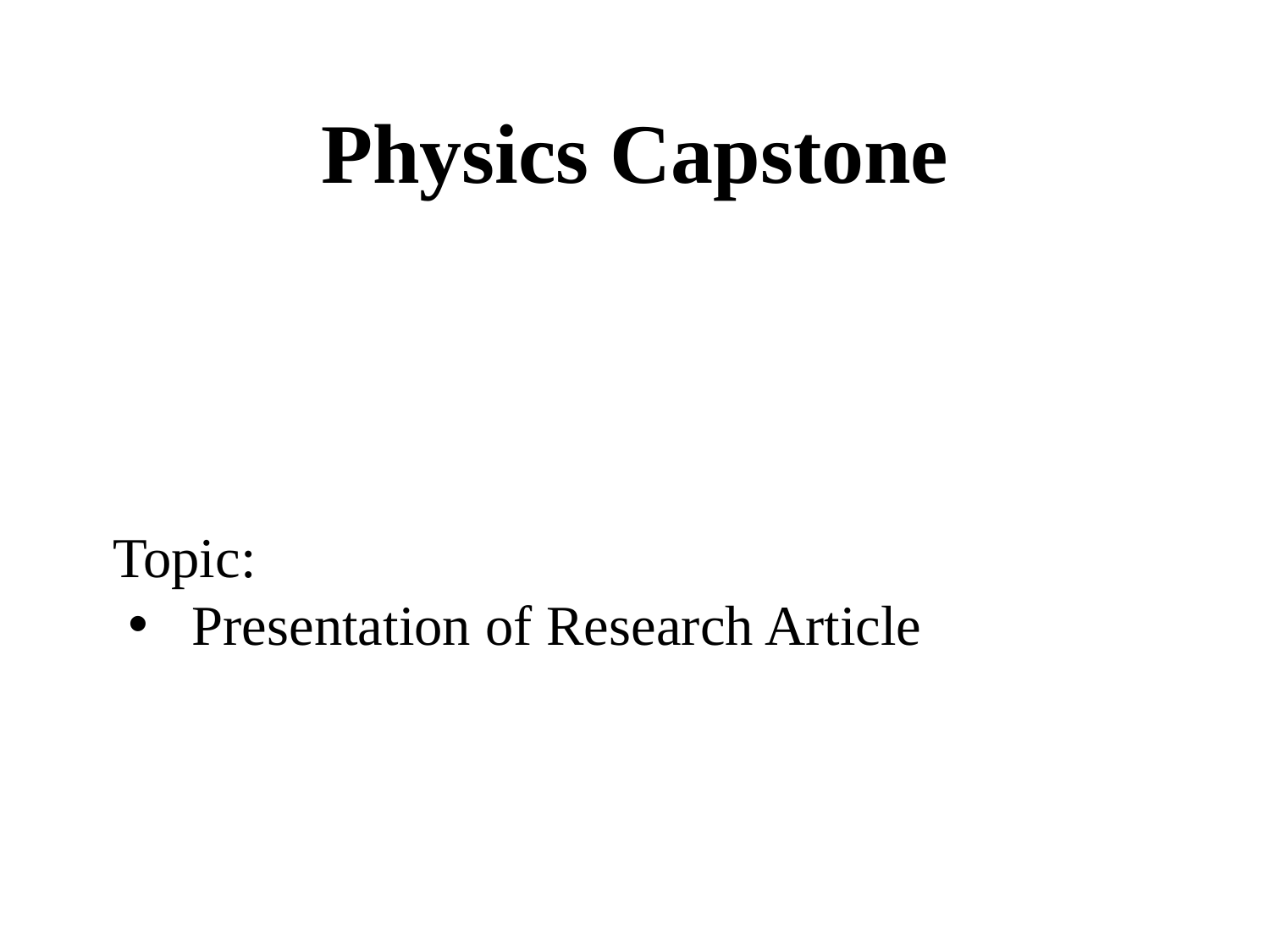

Physics Capstone
Topic:
Presentation of Research Article